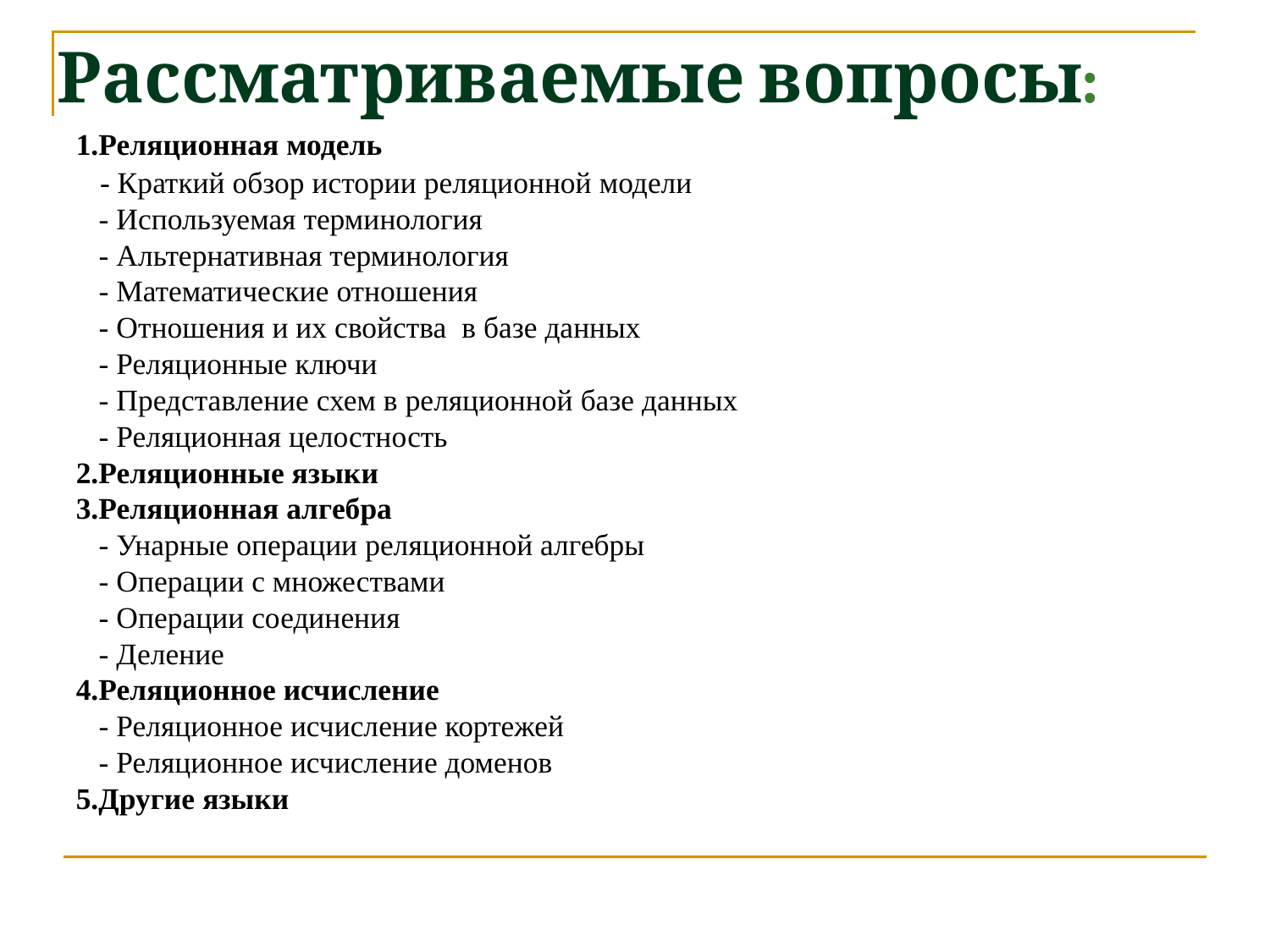

Рассматриваемые вопросы:
1.Реляционная модель
   - Краткий обзор истории реляционной модели
   - Используемая терминология
   - Альтернативная терминология
   - Математические отношения
   - Отношения и их свойства  в базе данных
   - Реляционные ключи
   - Представление схем в реляционной базе данных
   - Реляционная целостность
2.Реляционные языки
3.Реляционная алгебра
   - Унарные операции реляционной алгебры
   - Операции с множествами
   - Операции соединения
   - Деление
4.Реляционное исчисление
   - Реляционное исчисление кортежей
   - Реляционное исчисление доменов
5.Другие языки